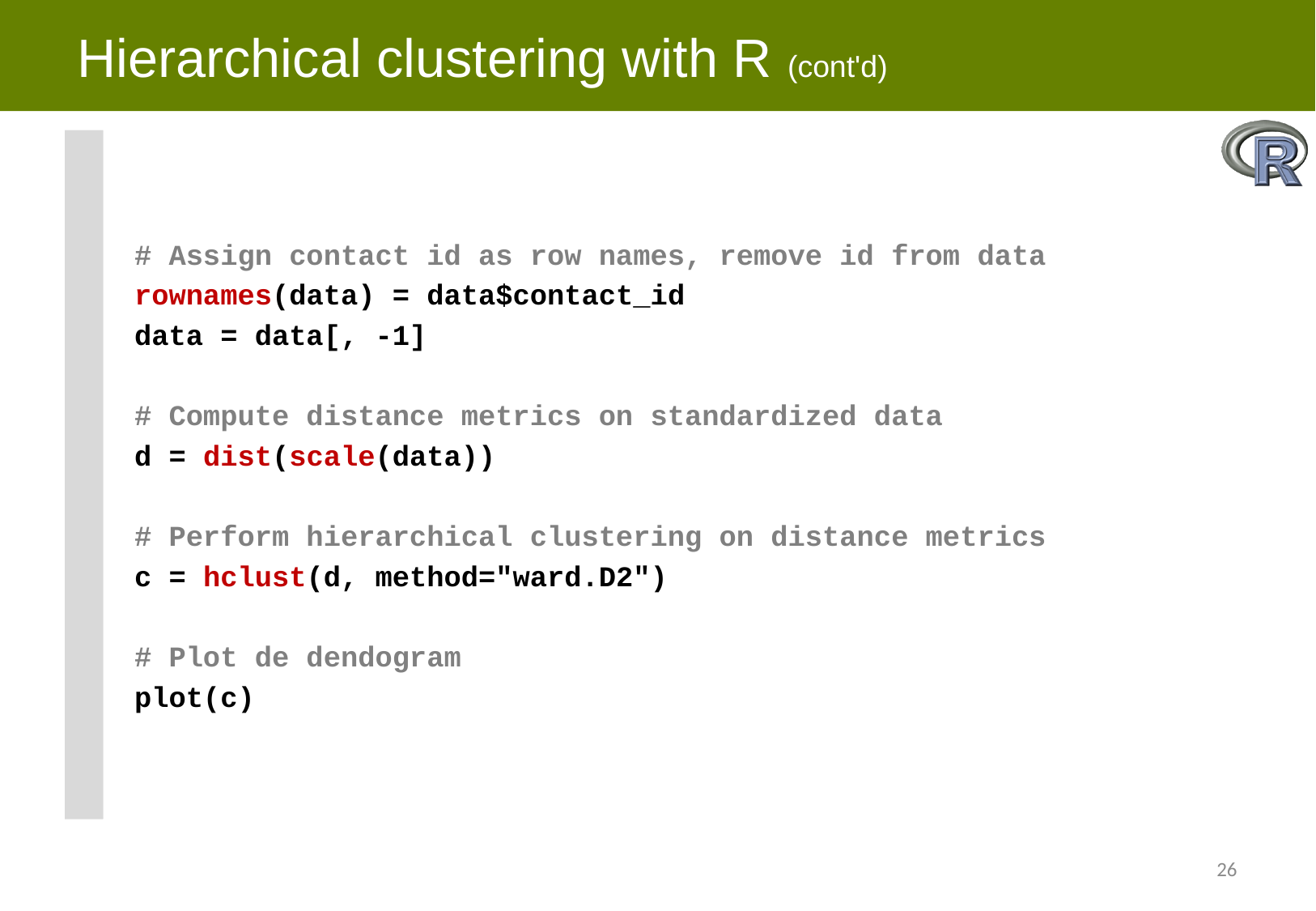

# Hierarchical clustering with R (cont'd)
# Assign contact id as row names, remove id from data
rownames(data) = data$contact_id
data = data[, -1]

# Compute distance metrics on standardized data
d = dist(scale(data))

# Perform hierarchical clustering on distance metrics
c = hclust(d, method="ward.D2")

# Plot de dendogram
plot(c)
26